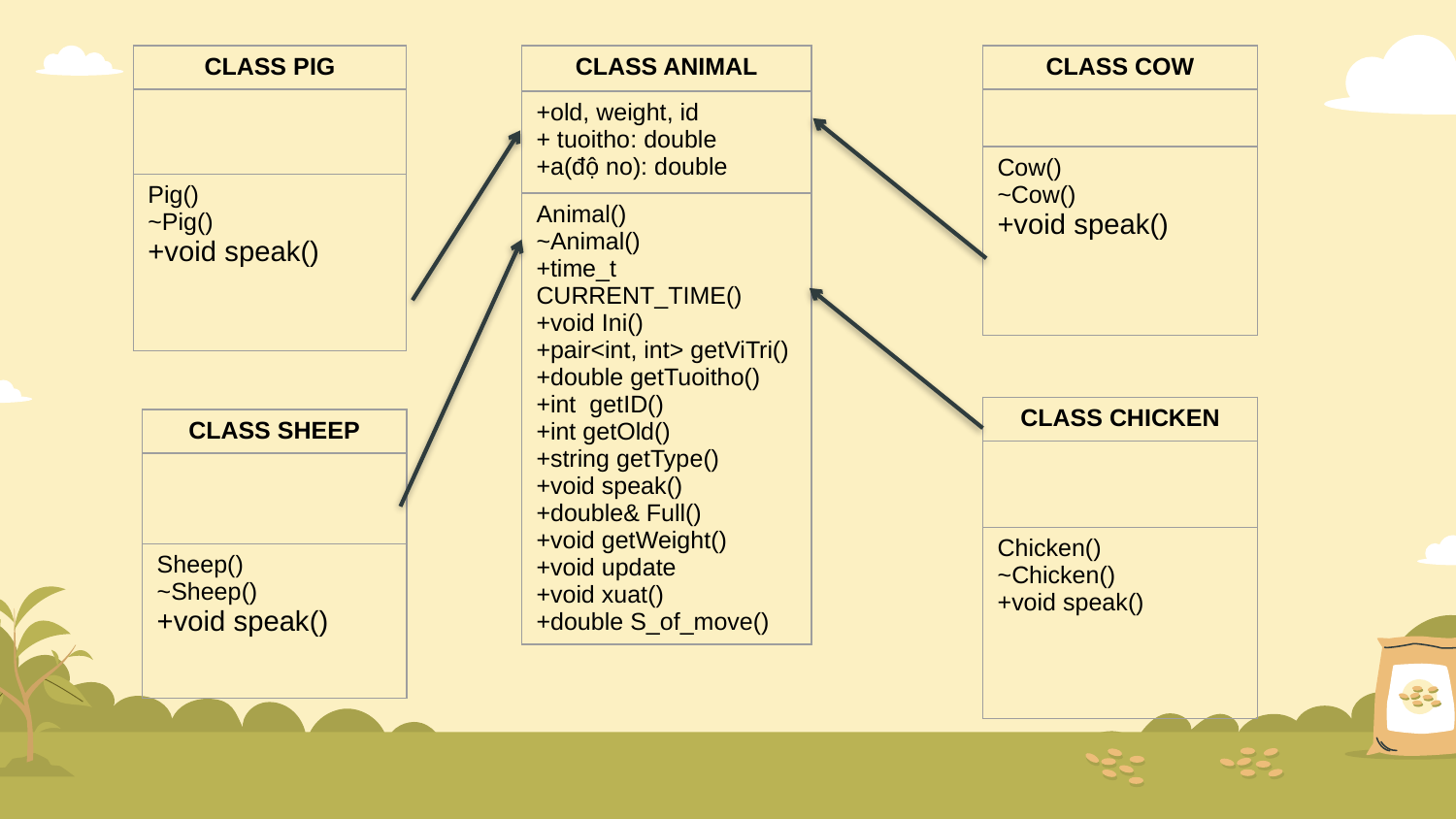

| CLASS PIG |
| --- |
|  |
| Pig() ~Pig() +void speak() |
| CLASS ANIMAL |
| --- |
| +old, weight, id + tuoitho: double +a(độ no): double |
| Animal() ~Animal() +time\_t CURRENT\_TIME() +void Ini() +pair<int, int> getViTri() +double getTuoitho() +int  getID() +int getOld() +string getType() +void speak() +double& Full() +void getWeight() +void update +void xuat() +double S\_of\_move() |
| CLASS COW |
| --- |
|  |
| Cow() ~Cow() +void speak() |
| CLASS CHICKEN |
| --- |
|  |
| Chicken() ~Chicken() +void speak() |
| CLASS SHEEP |
| --- |
|  |
| Sheep() ~Sheep() +void speak() |